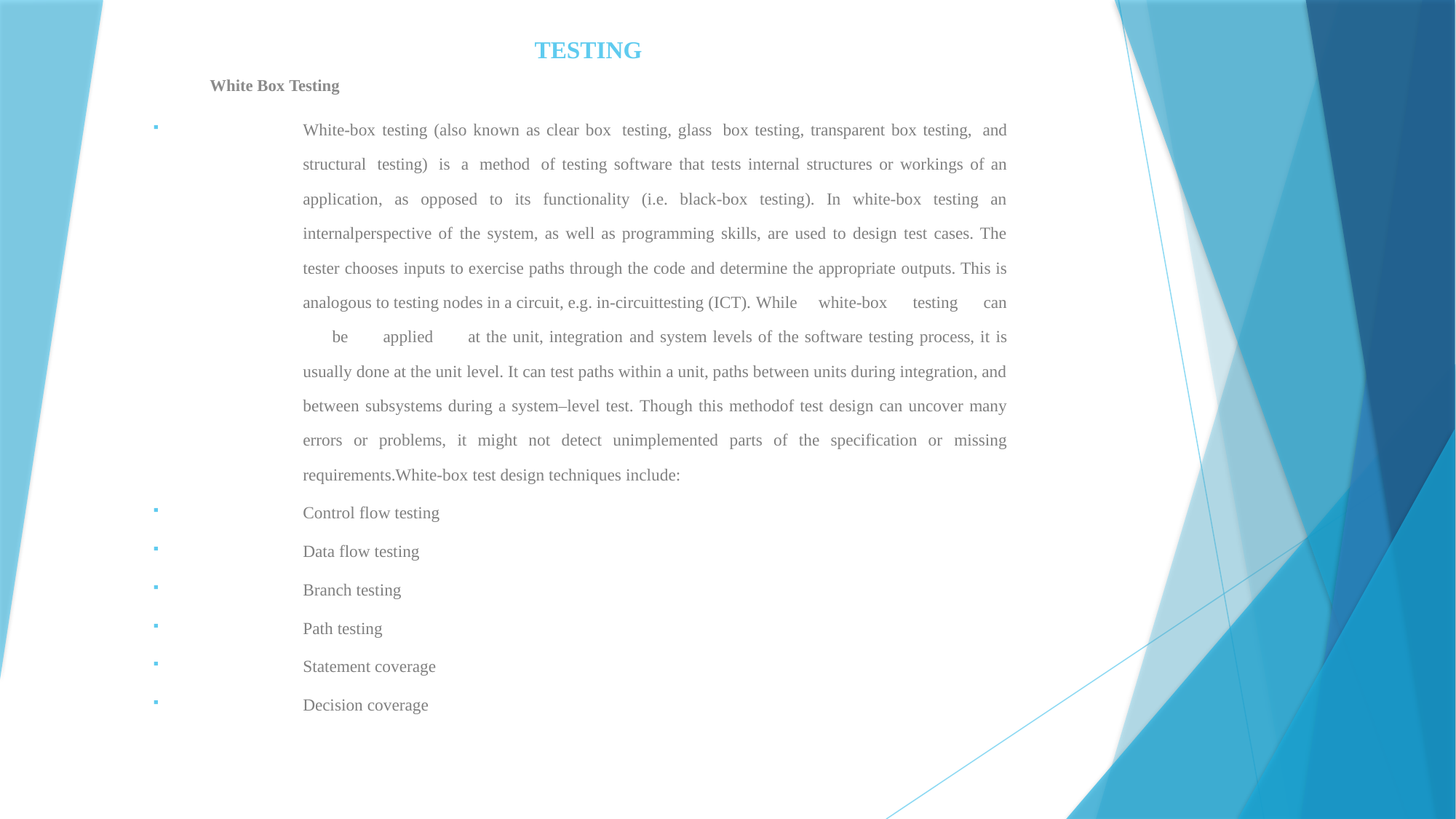

# TESTING
White Box Testing

White-box testing (also known as clear box testing, glass box testing, transparent box testing, and structural testing) is a method of testing software that tests internal structures or workings of an application, as opposed to its functionality (i.e. black-box testing). In white-box testing an internalperspective of the system, as well as programming skills, are used to design test cases. The tester chooses inputs to exercise paths through the code and determine the appropriate outputs. This is analogous to testing nodes in a circuit, e.g. in-circuittesting (ICT). While     white-box      testing      can      be      applied      at the unit, integration and system levels of the software testing process, it is usually done at the unit level. It can test paths within a unit, paths between units during integration, and between subsystems during a system–level test. Though this methodof test design can uncover many errors or problems, it might not detect unimplemented parts of the specification or missing requirements.White-box test design techniques include:
Control flow testing
Data flow testing
Branch testing
Path testing
Statement coverage
Decision coverage